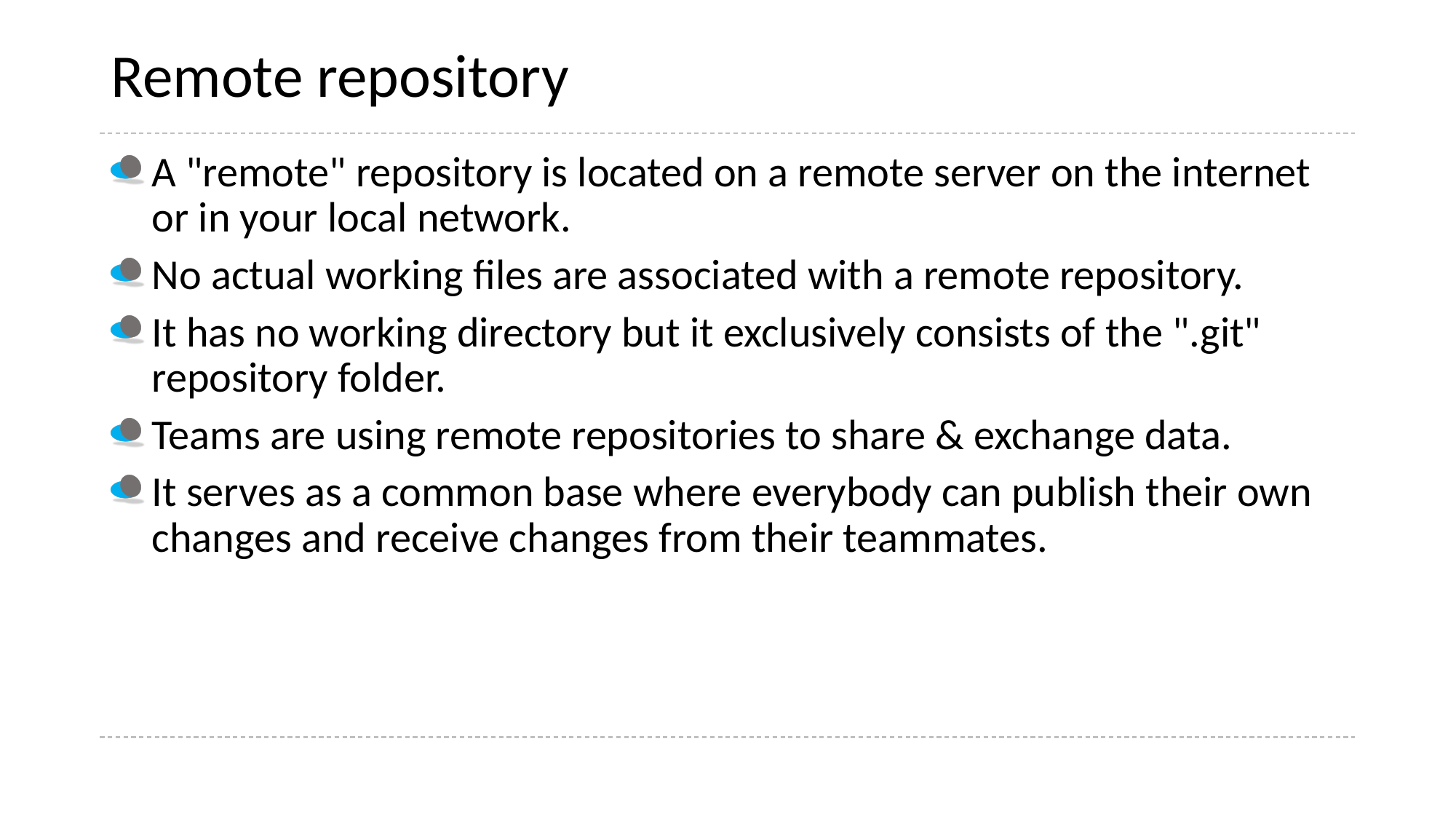

# Remote repository
A "remote" repository is located on a remote server on the internet or in your local network.
No actual working files are associated with a remote repository.
It has no working directory but it exclusively consists of the ".git" repository folder.
Teams are using remote repositories to share & exchange data.
It serves as a common base where everybody can publish their own changes and receive changes from their teammates.